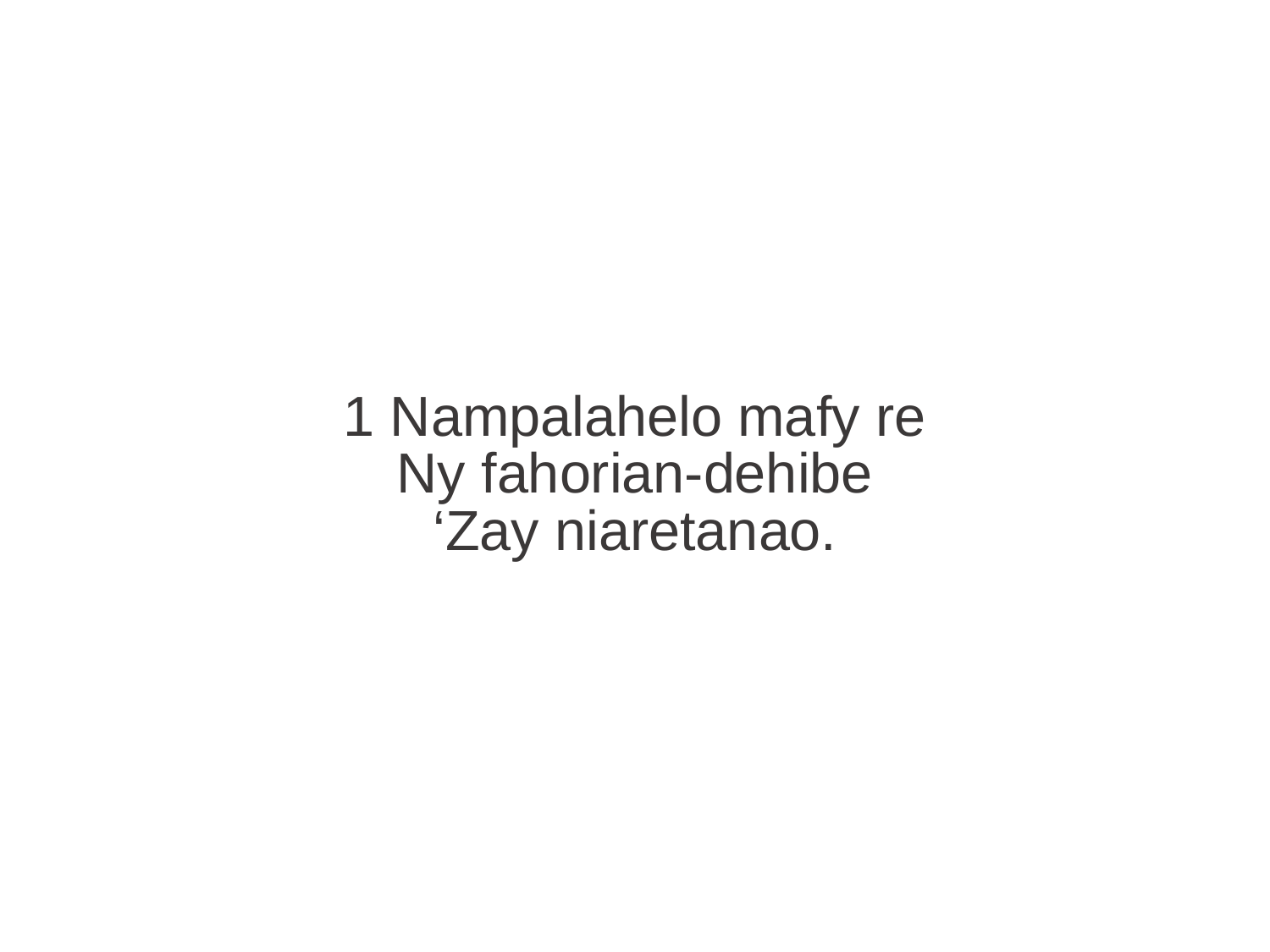

1 Nampalahelo mafy re
Ny fahorian-dehibe
‘Zay niaretanao.